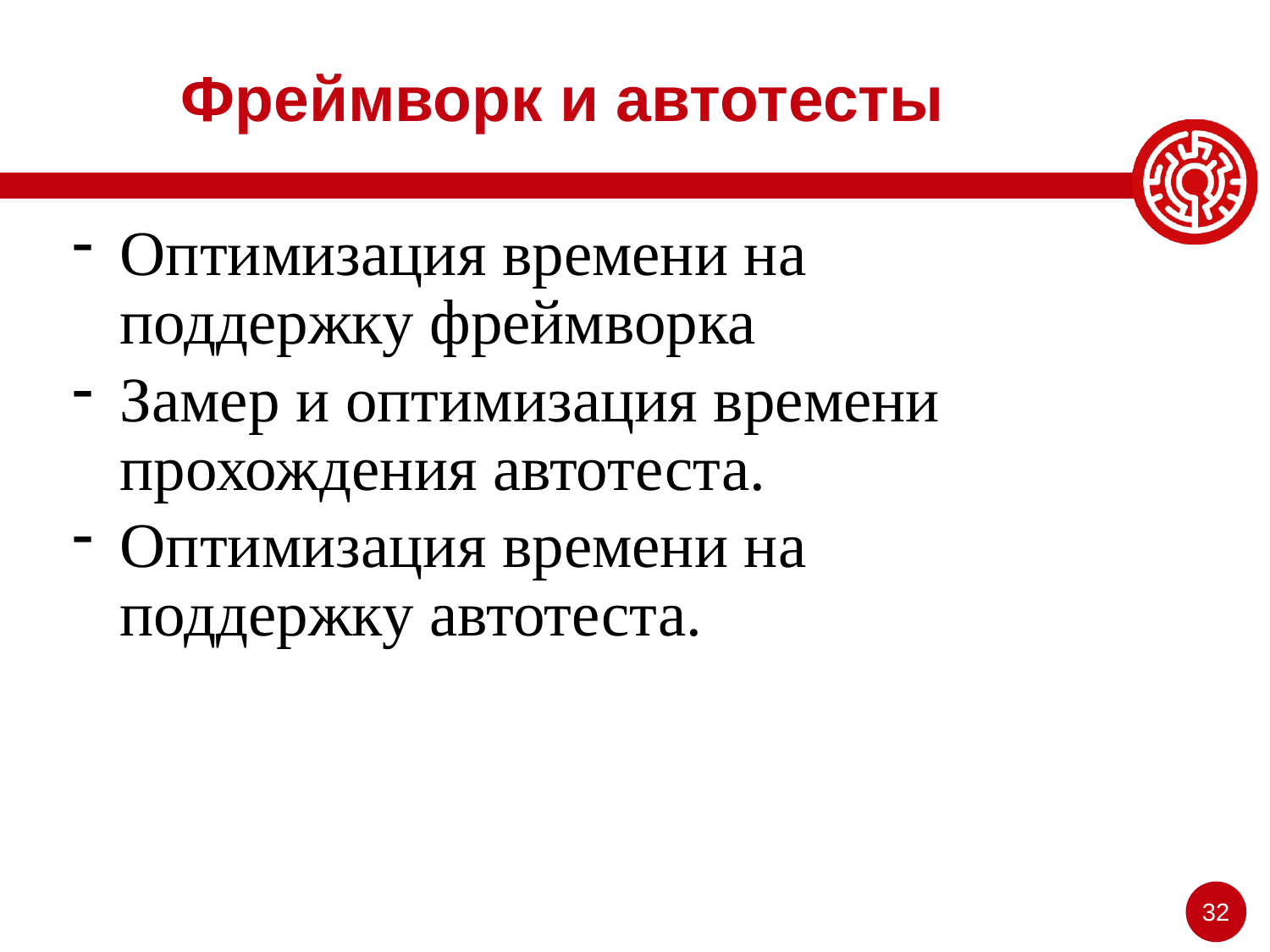

# Фреймворк и автотесты
Оптимизация времени на поддержку фреймворка
Замер и оптимизация времени прохождения автотеста.
Оптимизация времени на поддержку автотеста.
32